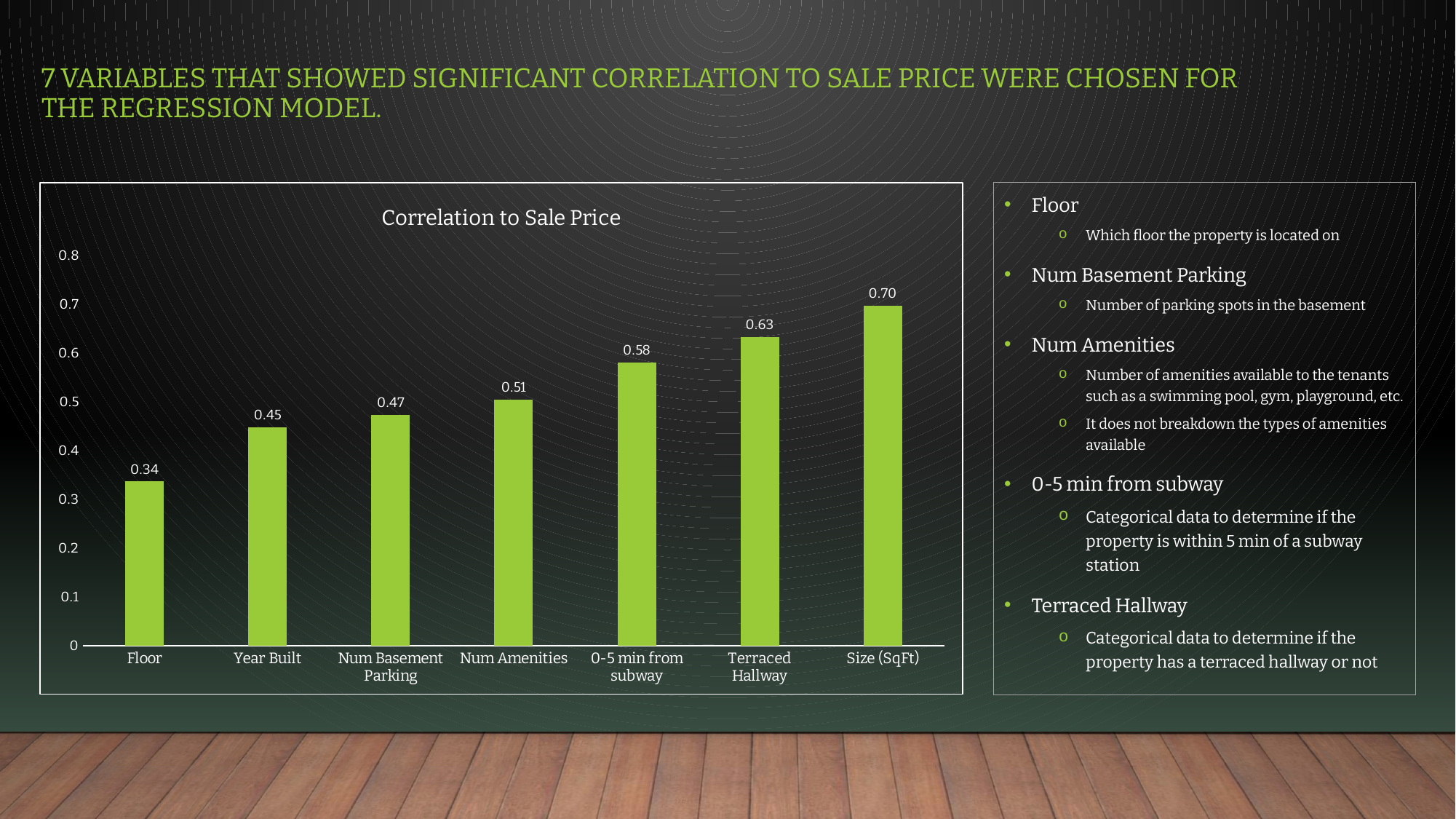

# 7 variables that showed significant correlation to sale price were chosen for the regression model.

### Chart: Correlation to Sale Price

| Category |  |
|---|---|
| Floor | 0.33672881603689053 |
| Year Built | 0.44787514752677 |
| Num Basement Parking | 0.47325164376992135 |
| Num Amenities | 0.5052822933638427 |
| 0-5 min from subway | 0.5814271687086198 |
| Terraced Hallway | 0.6327537901231431 |
| Size (SqFt) | 0.6971989959481119 |
Floor
Which floor the property is located on
Num Basement Parking
Number of parking spots in the basement
Num Amenities
Number of amenities available to the tenants such as a swimming pool, gym, playground, etc.
It does not breakdown the types of amenities available
0-5 min from subway
Categorical data to determine if the property is within 5 min of a subway station
Terraced Hallway
Categorical data to determine if the property has a terraced hallway or not